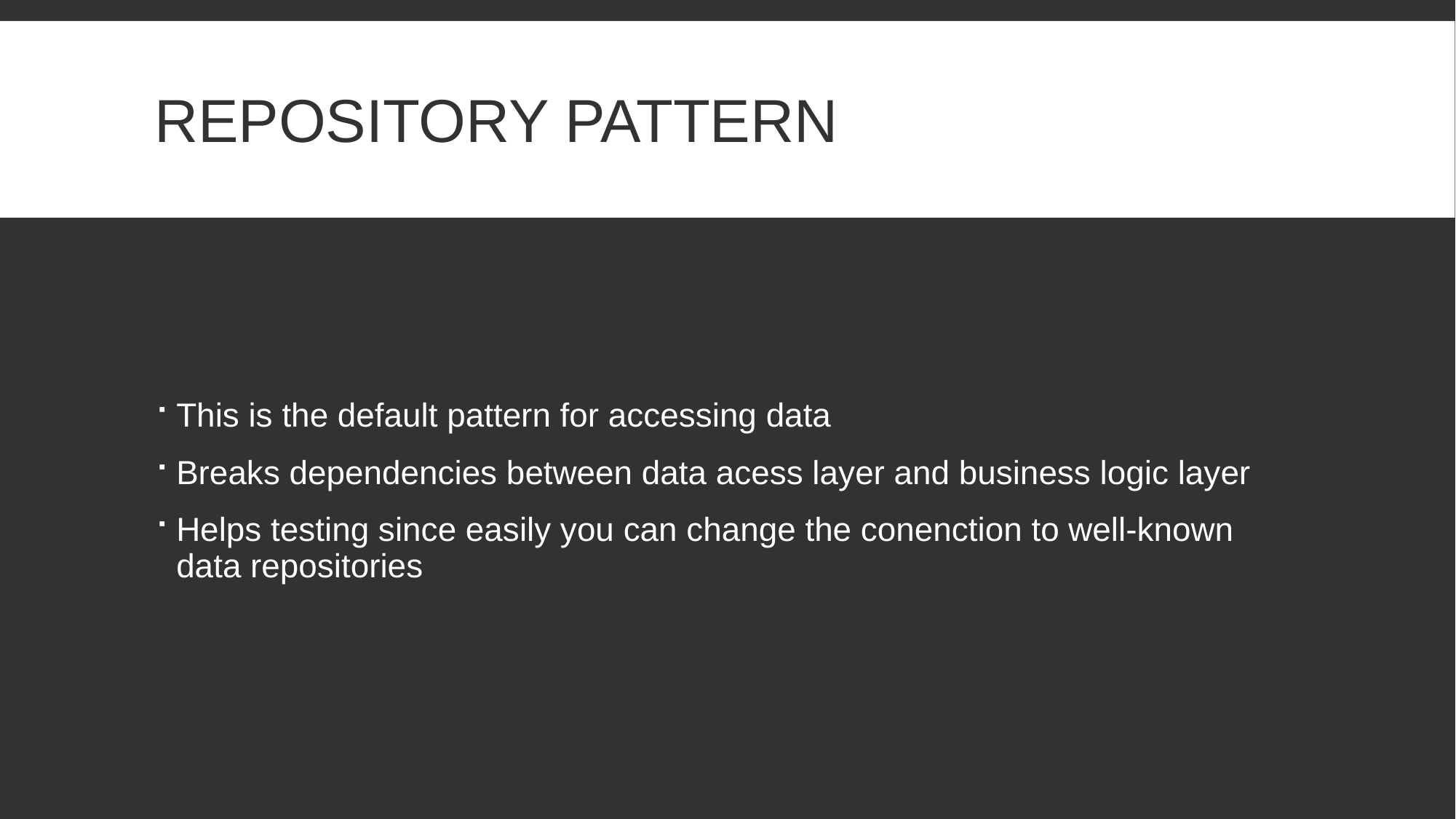

# Repository pattern
This is the default pattern for accessing data
Breaks dependencies between data acess layer and business logic layer
Helps testing since easily you can change the conenction to well-known data repositories